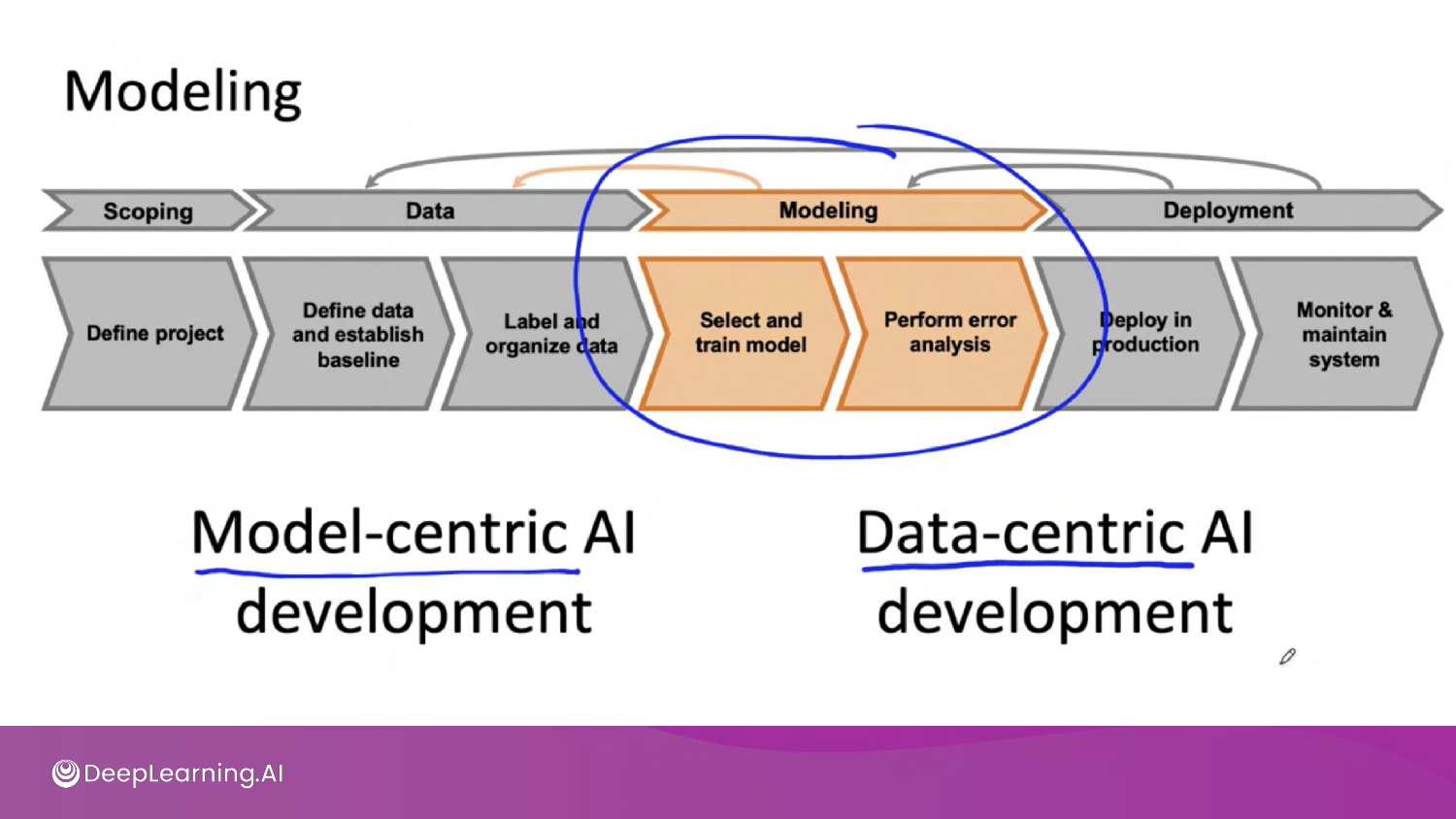

Modeling

Scoping
Data
Modeling
Deployment
Define data  and establish  baseline
Monitor &  maintain  system
Perform error  analysis
Label and  organize data
Select and  train model
Deploy in  production
Define project